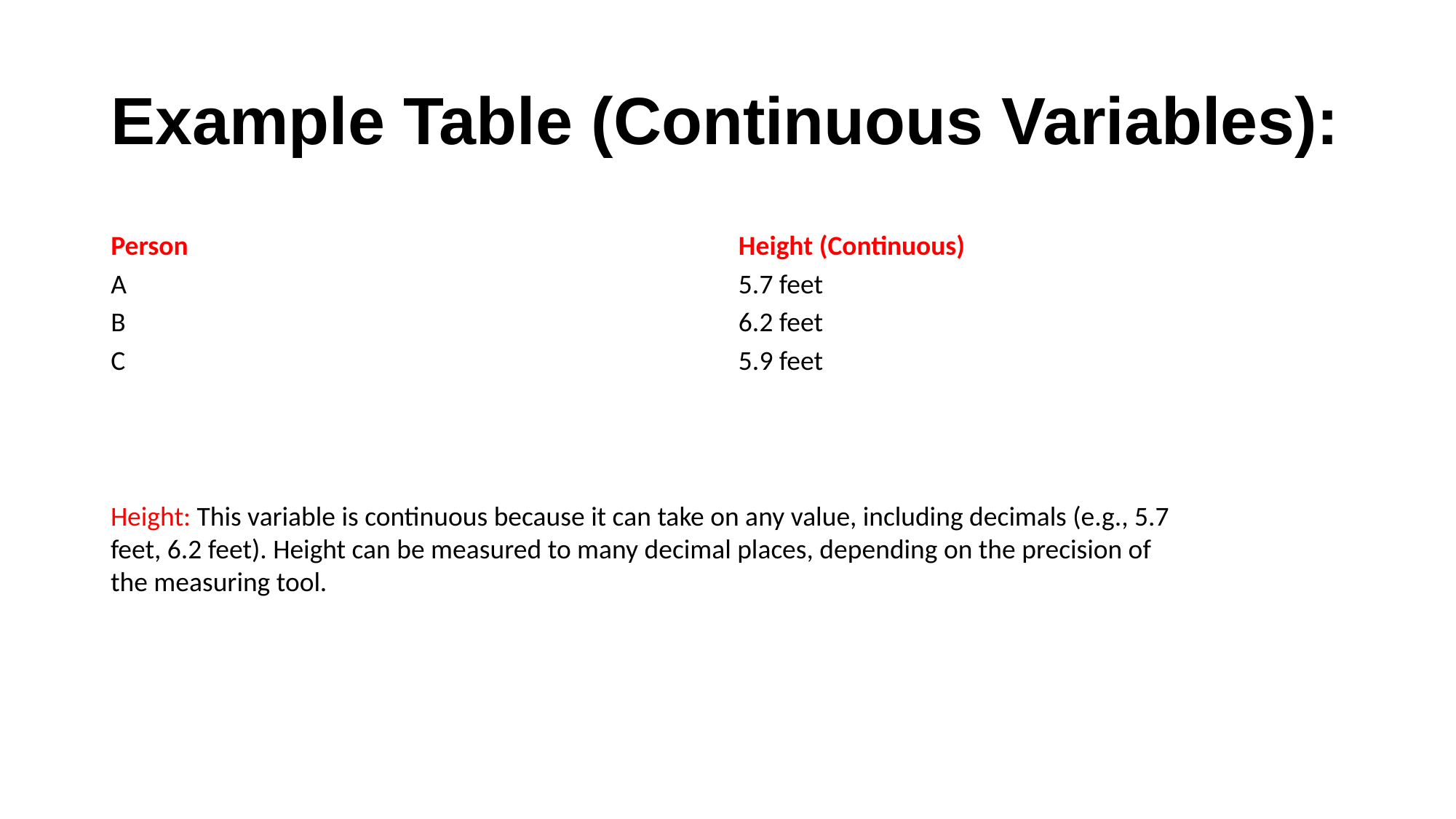

# Example Table (Continuous Variables):
| Person | Height (Continuous) |
| --- | --- |
| A | 5.7 feet |
| B | 6.2 feet |
| C | 5.9 feet |
Height: This variable is continuous because it can take on any value, including decimals (e.g., 5.7 feet, 6.2 feet). Height can be measured to many decimal places, depending on the precision of the measuring tool.